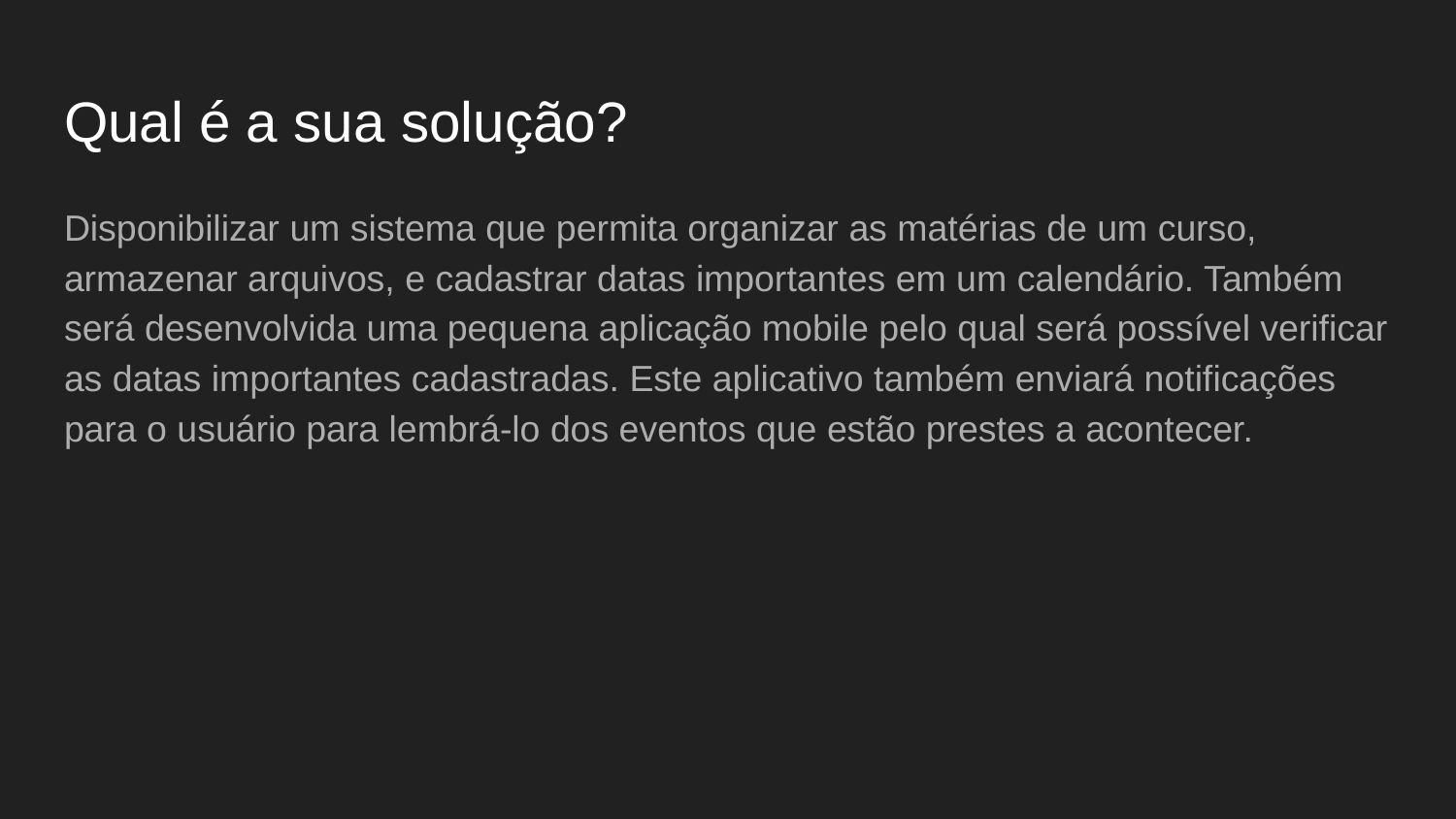

# Qual é a sua solução?

Disponibilizar um sistema que permita organizar as matérias de um curso, armazenar arquivos, e cadastrar datas importantes em um calendário. Também será desenvolvida uma pequena aplicação mobile pelo qual será possível verificar as datas importantes cadastradas. Este aplicativo também enviará notificações para o usuário para lembrá-lo dos eventos que estão prestes a acontecer.